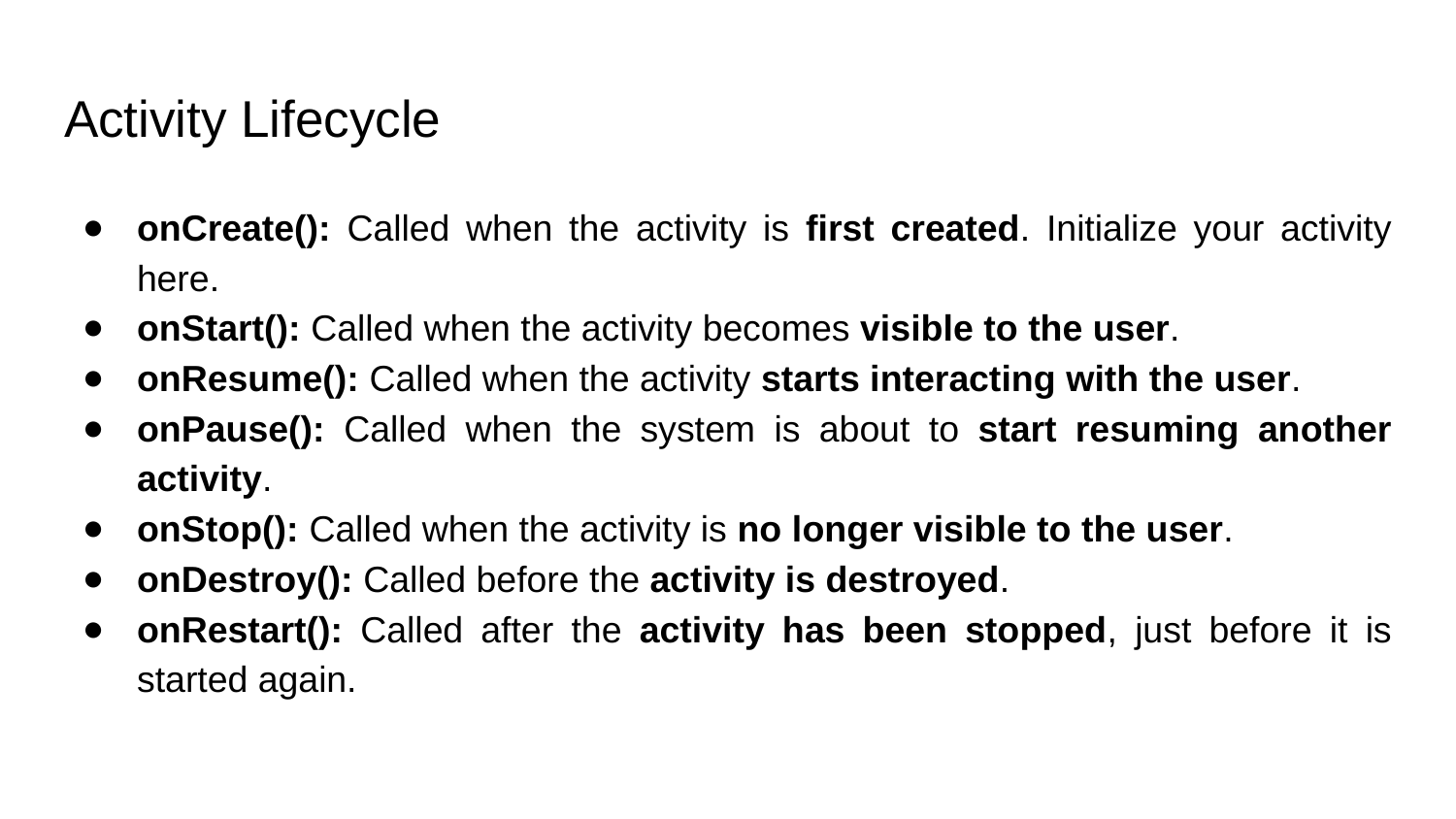

# Activity Lifecycle
onCreate(): Called when the activity is first created. Initialize your activity here.
onStart(): Called when the activity becomes visible to the user.
onResume(): Called when the activity starts interacting with the user.
onPause(): Called when the system is about to start resuming another activity.
onStop(): Called when the activity is no longer visible to the user.
onDestroy(): Called before the activity is destroyed.
onRestart(): Called after the activity has been stopped, just before it is started again.